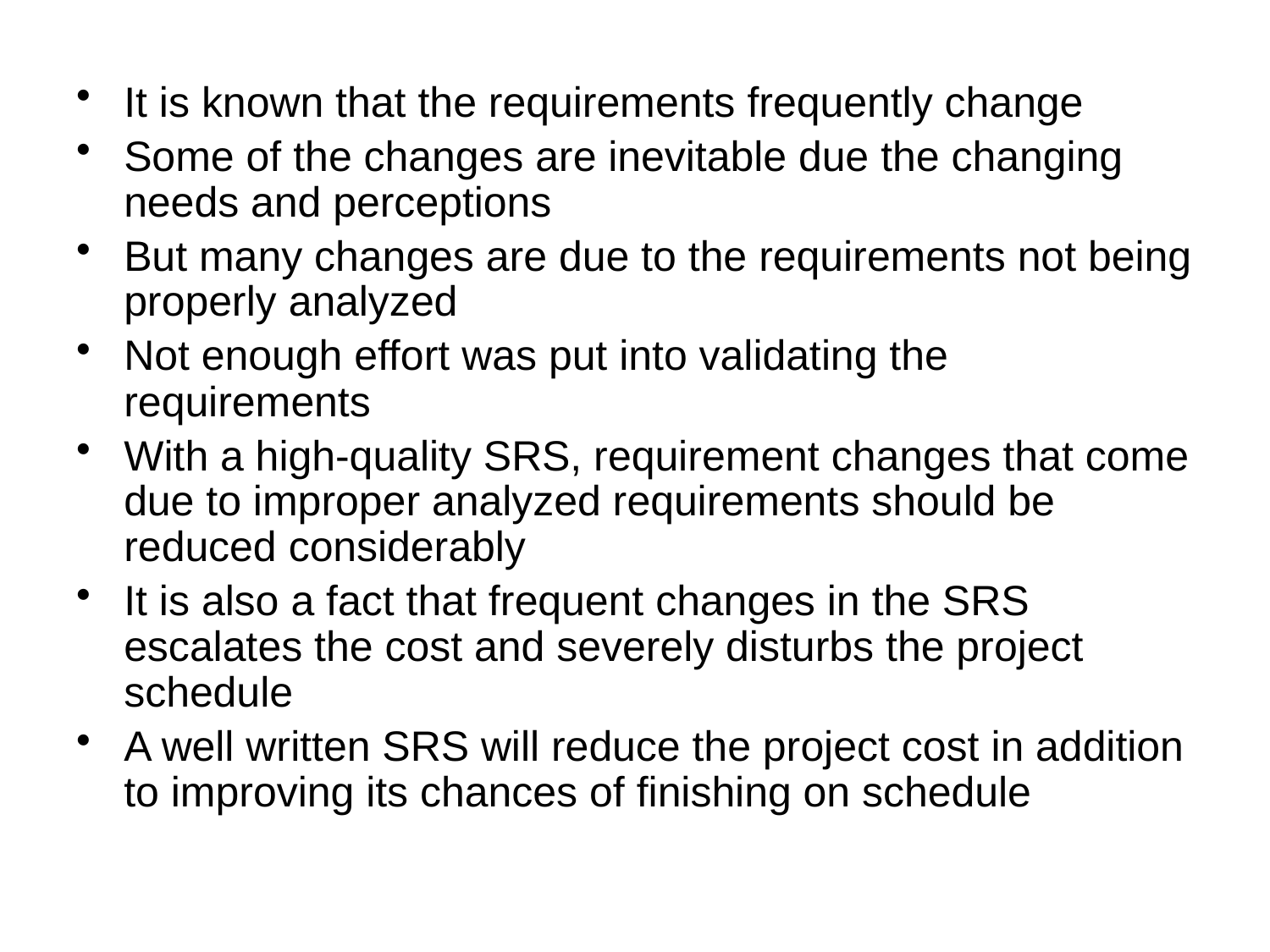

It is known that the requirements frequently change
Some of the changes are inevitable due the changing needs and perceptions
But many changes are due to the requirements not being properly analyzed
Not enough effort was put into validating the requirements
With a high-quality SRS, requirement changes that come due to improper analyzed requirements should be reduced considerably
It is also a fact that frequent changes in the SRS escalates the cost and severely disturbs the project schedule
A well written SRS will reduce the project cost in addition to improving its chances of finishing on schedule